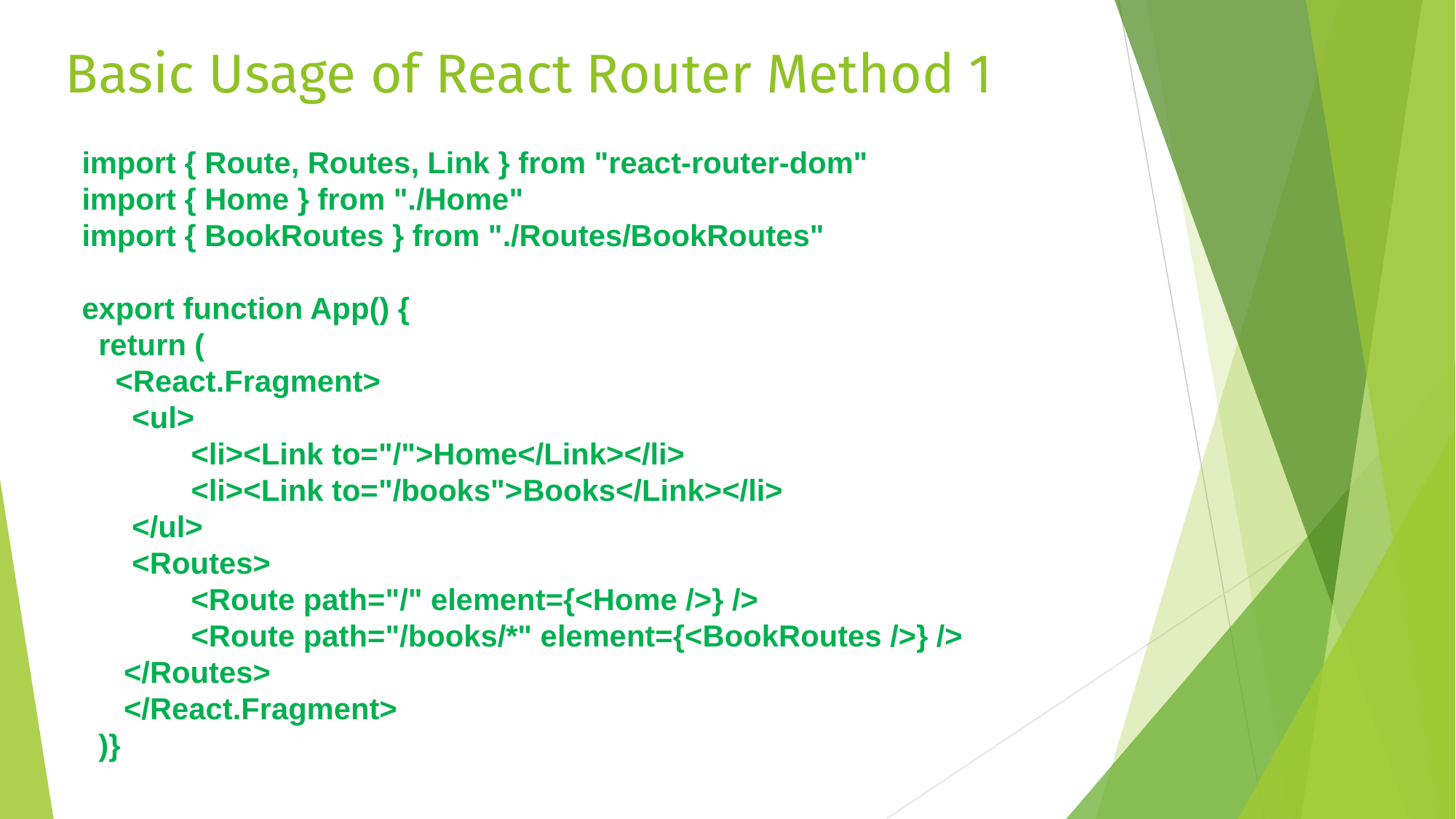

# Basic Usage of React Router Method 1
import { Route, Routes, Link } from "react-router-dom"
import { Home } from "./Home"
import { BookRoutes } from "./Routes/BookRoutes"

export function App() {
  return (
    <React.Fragment>
      <ul>
        	<li><Link to="/">Home</Link></li>
        	<li><Link to="/books">Books</Link></li>
      </ul>
      <Routes>
        	<Route path="/" element={<Home />} />
	<Route path="/books/*" element={<BookRoutes />} />
     </Routes>
     </React.Fragment>
  )}